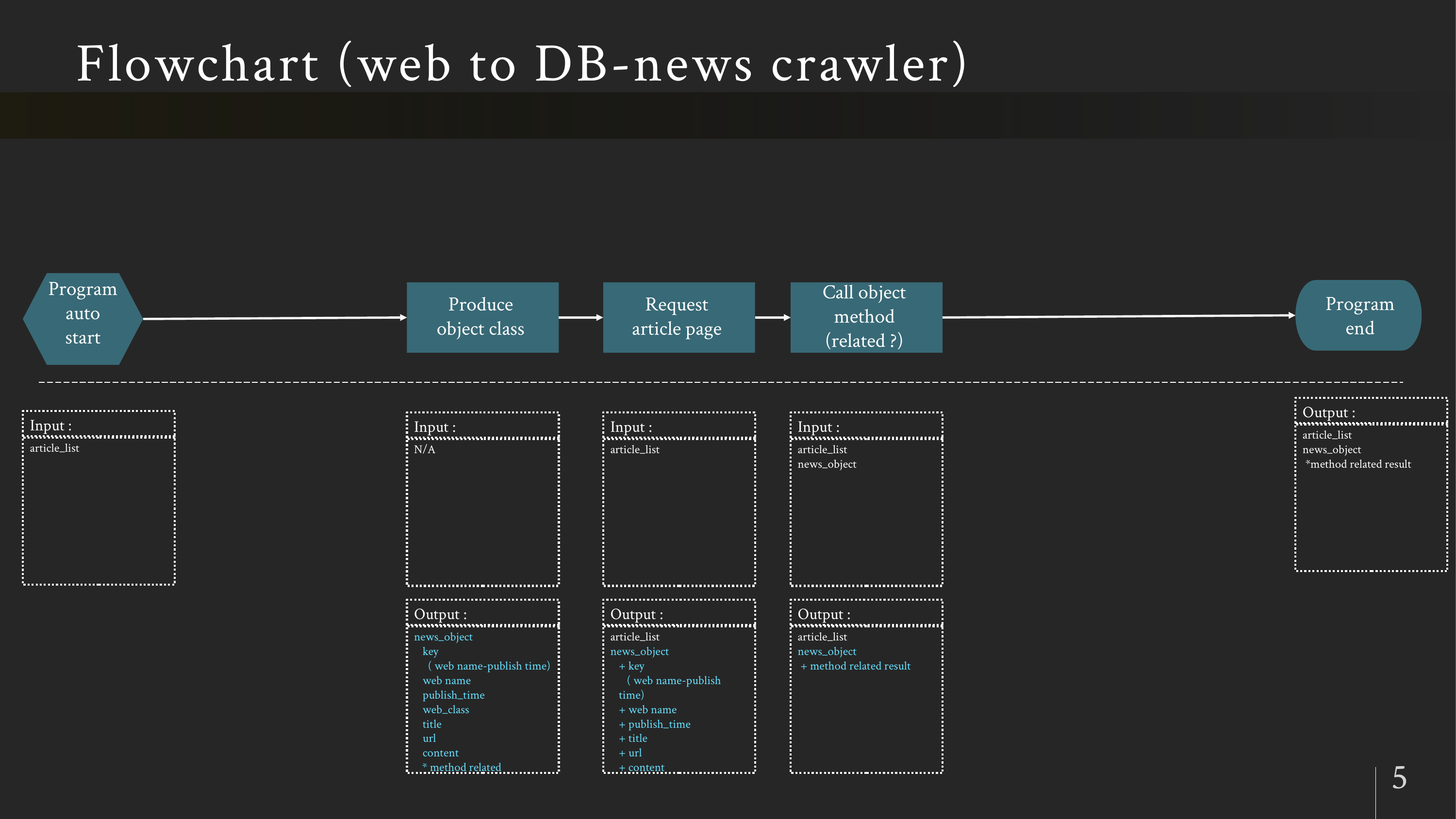

# Flowchart (web to DB-news crawler)

Program end
Program auto start
Produce object class

Input :
N/A

Output :
news_object
key
  ( web name-publish time)
web name
publish_time
web_class
title
url
content
   * method related

Request article page

Input :
article_list

Output :
article_list
news_object
+ key
   ( web name-publish time)
+ web name
+ publish_time
+ title
+ url
+ content

Call object method
(related ?)

Input :
article_list
news_object

Output :
article_list
news_object
 + method related result
Output :
article_list
news_object
 *method related result

Input :
article_list
5